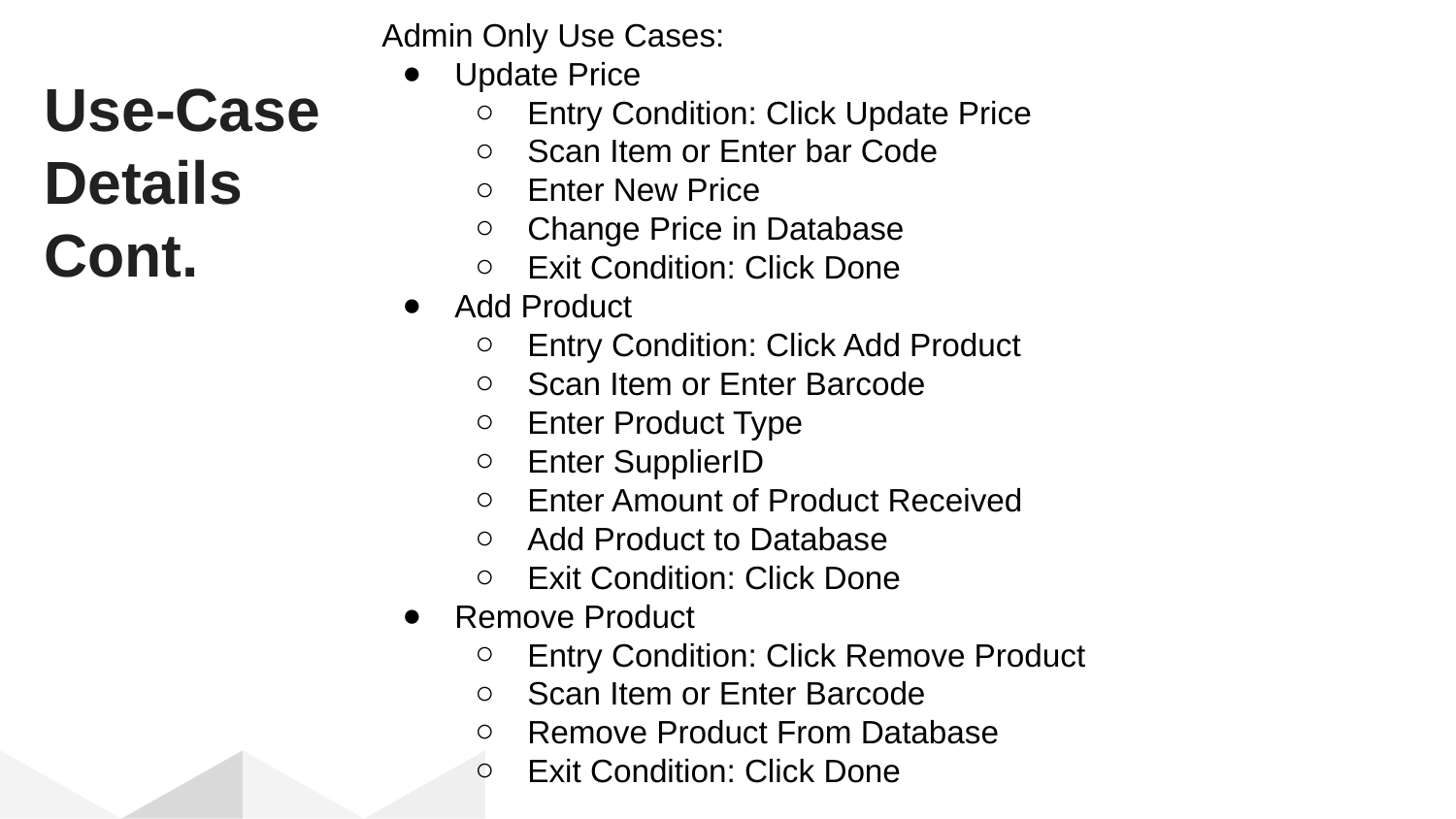

Admin Only Use Cases:
Update Price
Entry Condition: Click Update Price
Scan Item or Enter bar Code
Enter New Price
Change Price in Database
Exit Condition: Click Done
Add Product
Entry Condition: Click Add Product
Scan Item or Enter Barcode
Enter Product Type
Enter SupplierID
Enter Amount of Product Received
Add Product to Database
Exit Condition: Click Done
Remove Product
Entry Condition: Click Remove Product
Scan Item or Enter Barcode
Remove Product From Database
Exit Condition: Click Done

# Use-Case
Details
Cont.